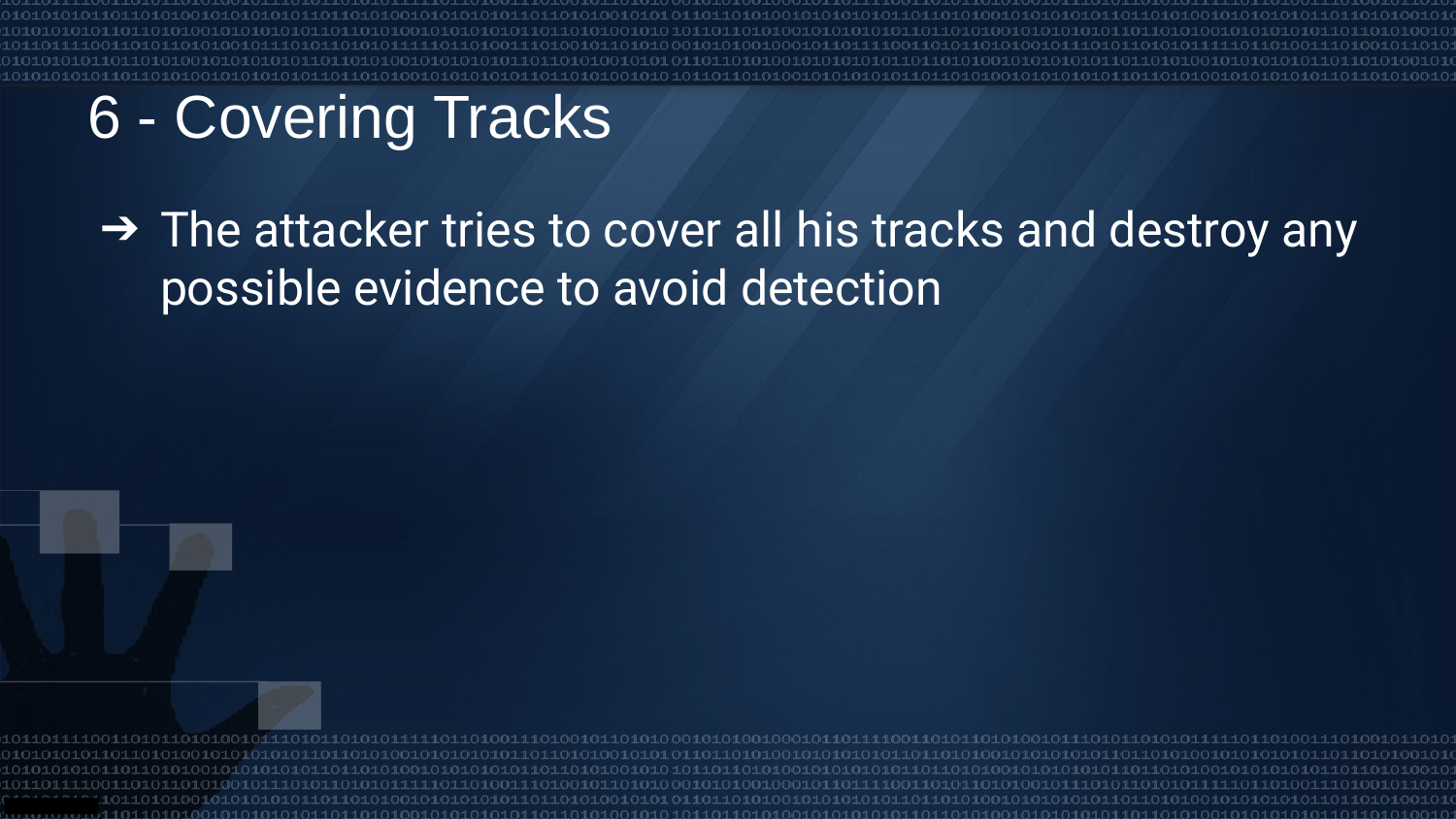

# 6 - Covering Tracks
The attacker tries to cover all his tracks and destroy any possible evidence to avoid detection